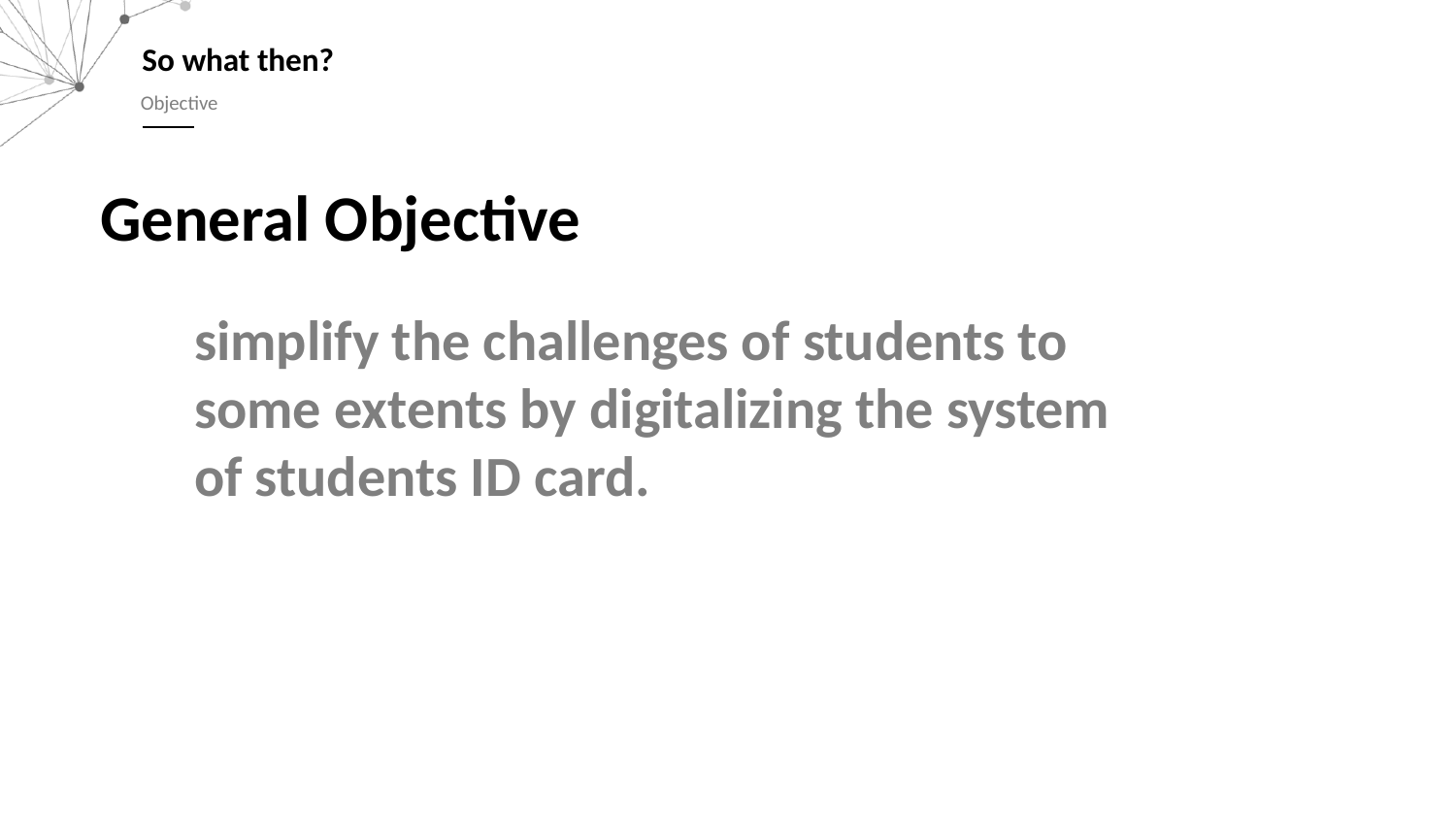

So what then?
Objective
General Objective
simplify the challenges of students to some extents by digitalizing the system of students ID card.